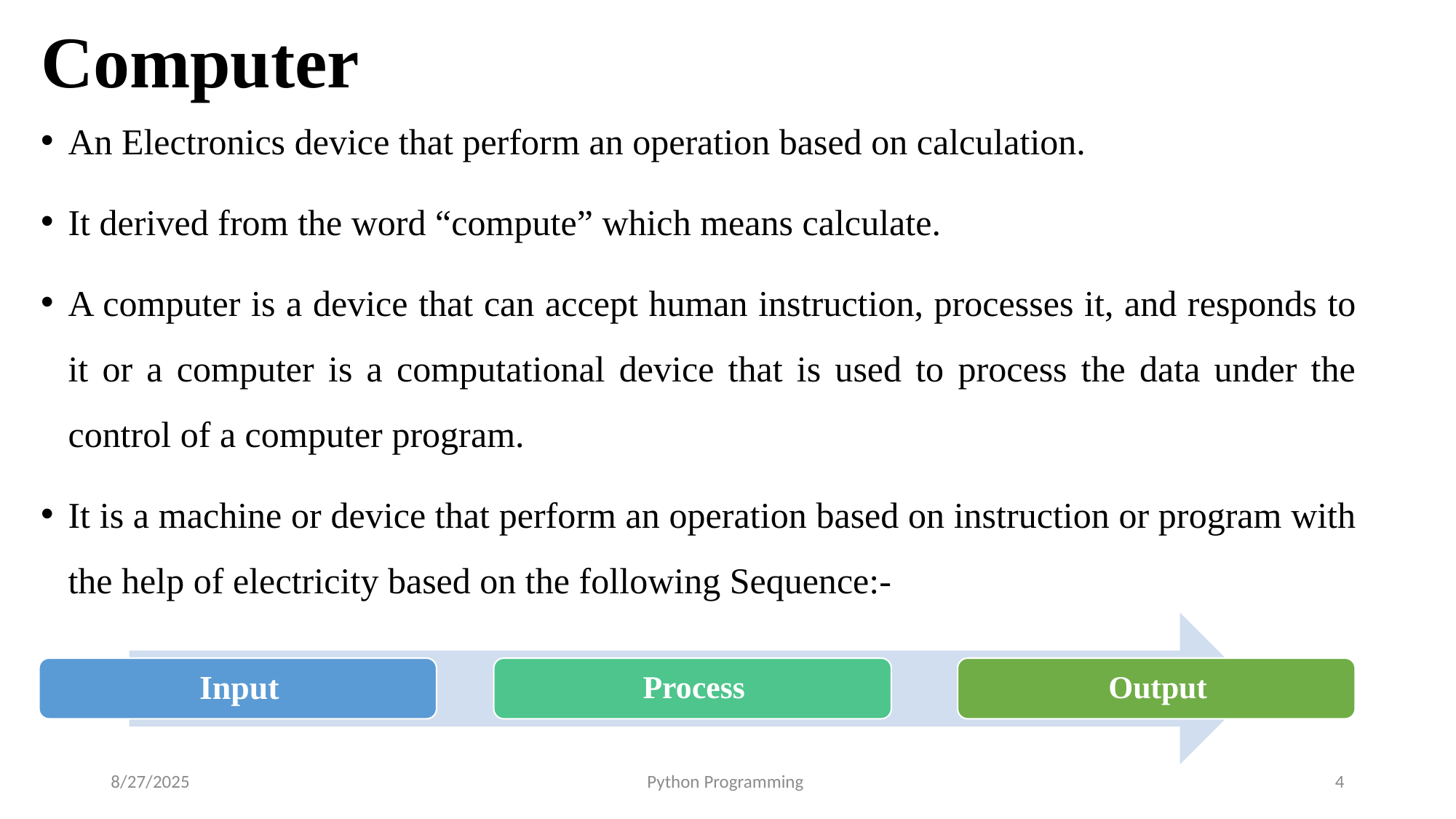

# Computer
An Electronics device that perform an operation based on calculation.
It derived from the word “compute” which means calculate.
A computer is a device that can accept human instruction, processes it, and responds to it or a computer is a computational device that is used to process the data under the control of a computer program.
It is a machine or device that perform an operation based on instruction or program with the help of electricity based on the following Sequence:-

Input
Process
Output
8/27/2025
Python Programming
4